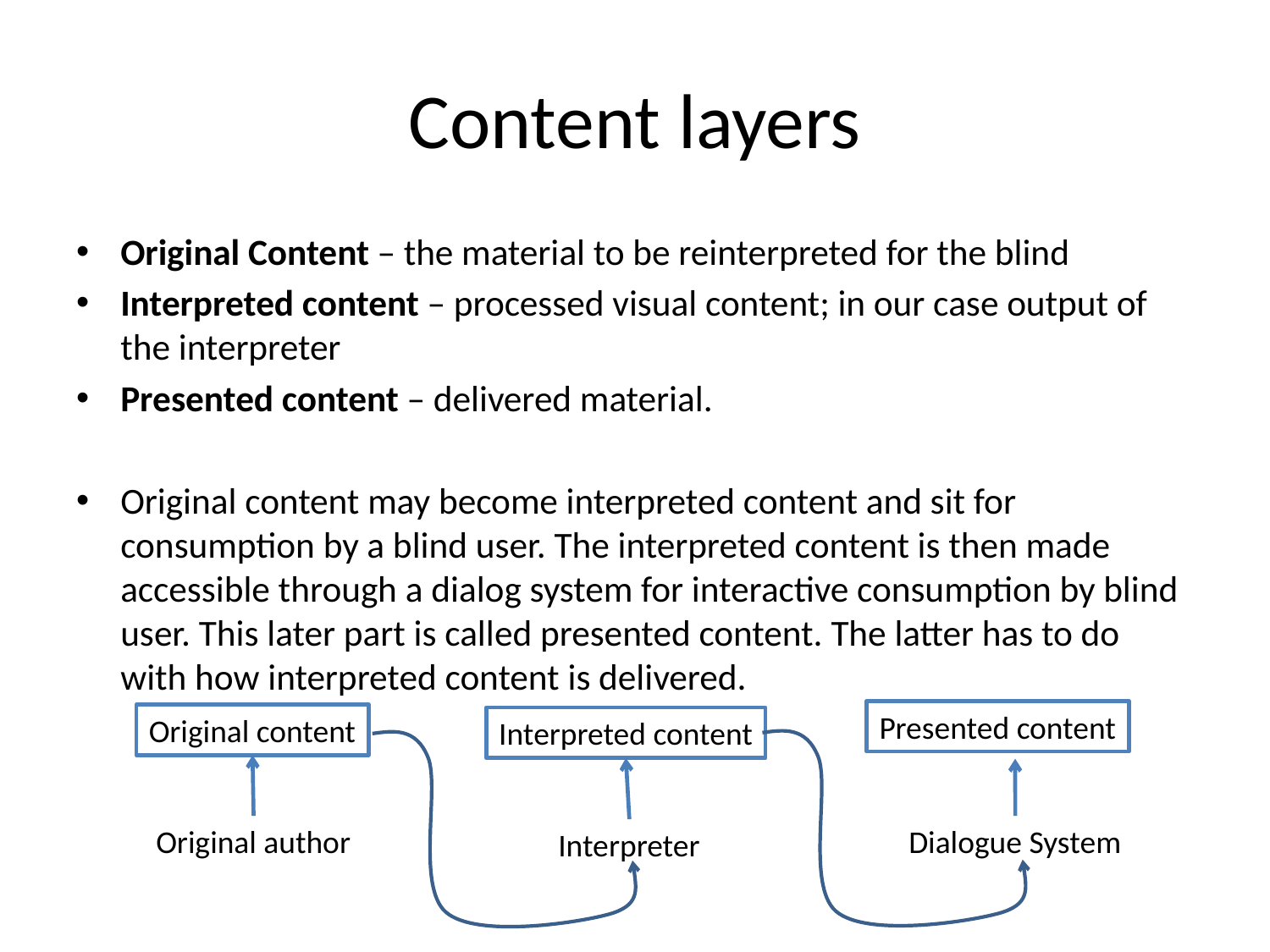

# Content layers
Original Content – the material to be reinterpreted for the blind
Interpreted content – processed visual content; in our case output of the interpreter
Presented content – delivered material.

Original content may become interpreted content and sit for consumption by a blind user. The interpreted content is then made accessible through a dialog system for interactive consumption by blind user. This later part is called presented content. The latter has to do with how interpreted content is delivered.
Presented content
Original content
Interpreted content

Original author
Dialogue System
Interpreter